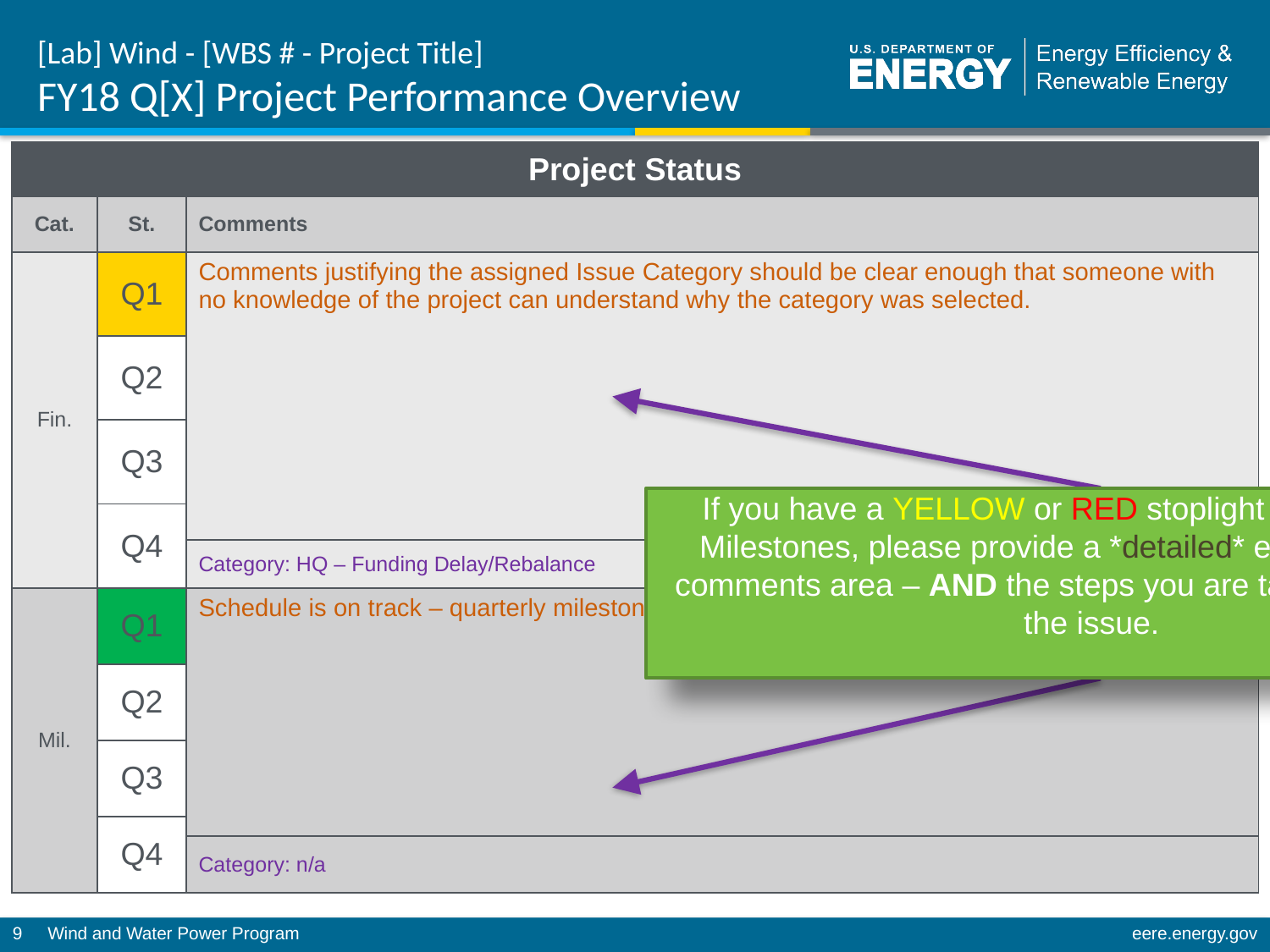

# [Lab] Wind - [WBS # - Project Title] FY18 Q[X] Project Performance Overview
| Project Status |  |  |
| --- | --- | --- |
| Cat. | St. | Comments |
| Fin. | Q1 | Comments justifying the assigned Issue Category should be clear enough that someone with no knowledge of the project can understand why the category was selected. |
|  | Q2 |  |
|  | Q3 |  |
|  | Q4 |  |
|  |  | Category: HQ – Funding Delay/Rebalance |
| Mil. | Q1 | Schedule is on track – quarterly milestone/deliverable met on time. |
|  | Q2 |  |
|  | Q3 |  |
|  | Q4 |  |
|  |  | Category: n/a |
If you have a YELLOW or RED stoplight for Financials or Milestones, please provide a *detailed* explanation in the comments area – AND the steps you are taking to overcome the issue.